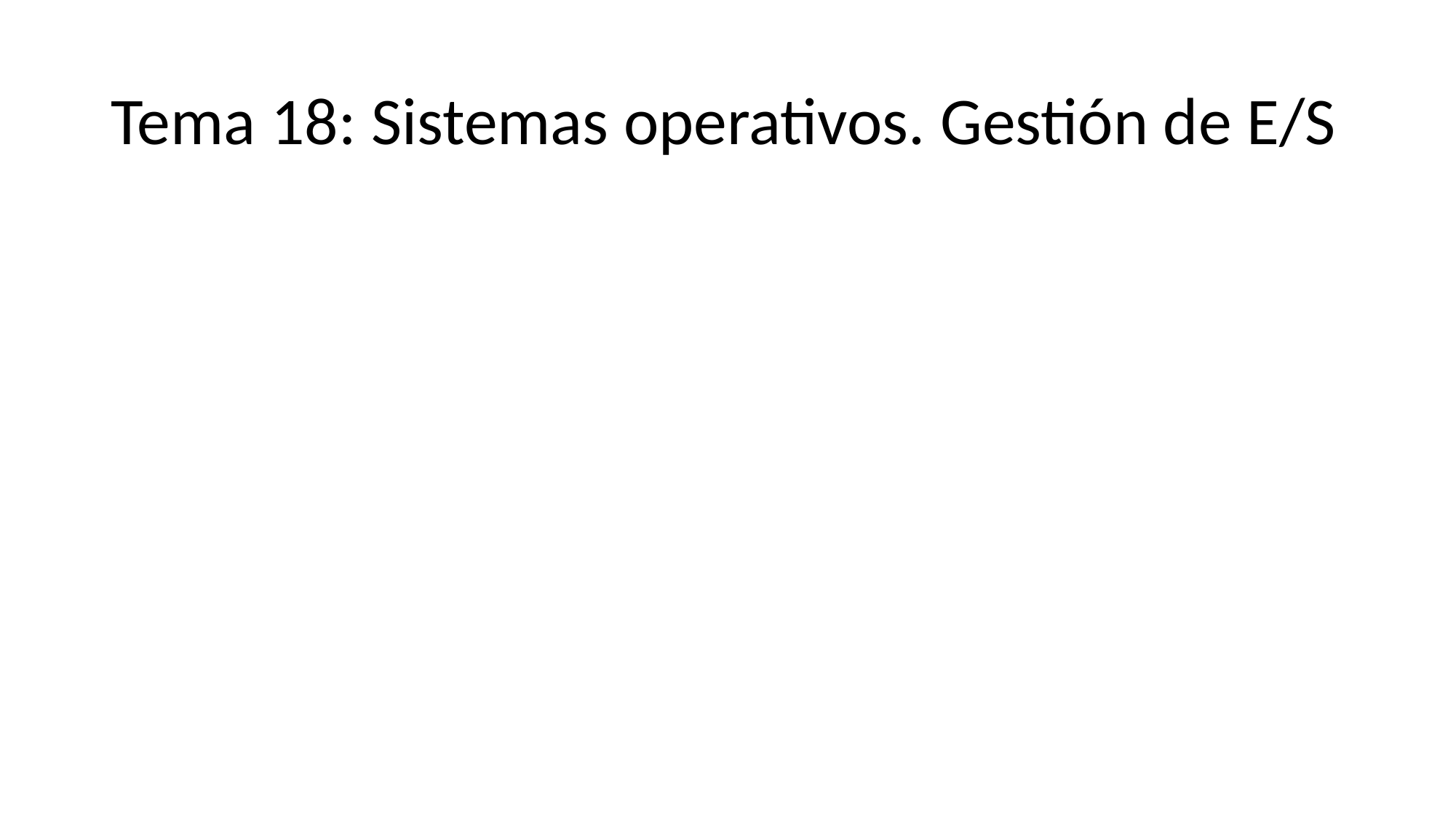

# Tema 18: Sistemas operativos. Gestión de E/S